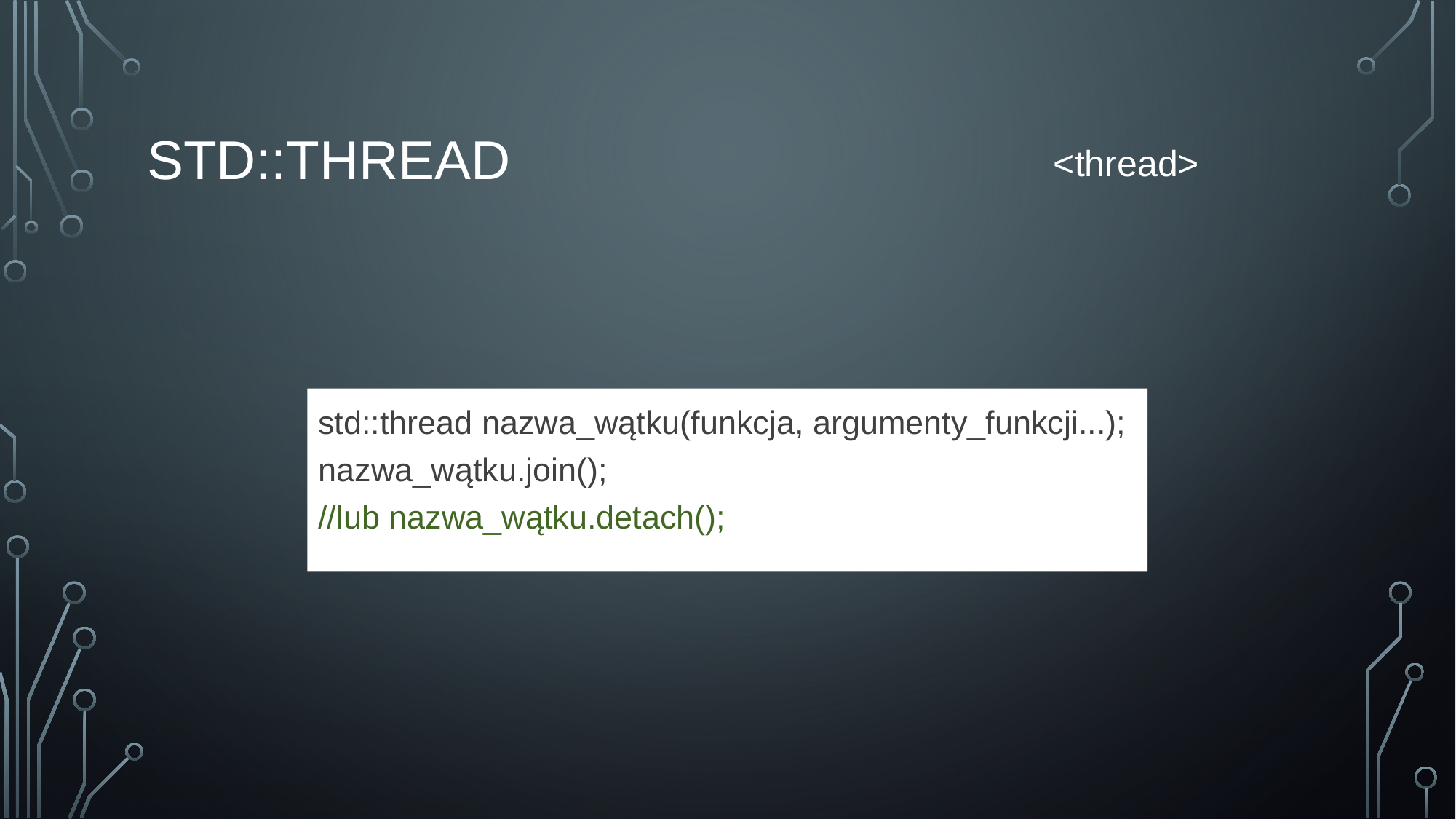

# Std::thread
<thread>
std::thread nazwa_wątku(funkcja, argumenty_funkcji...);
nazwa_wątku.join();
//lub nazwa_wątku.detach();